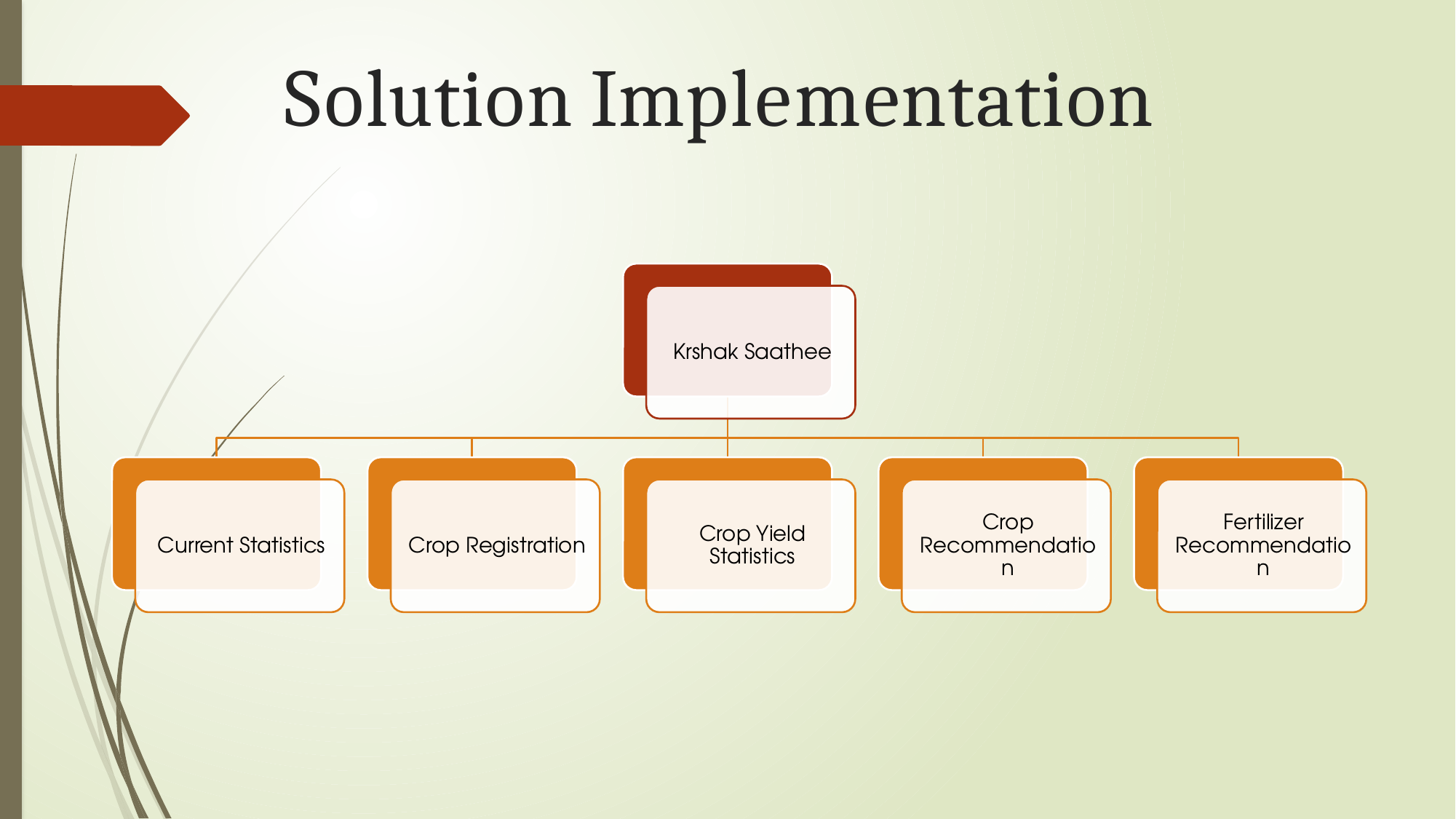

# Solution Implementation
Krshak Saathee
Current Statistics
Crop Registration
Crop Yield Statistics
Crop Recommendation
Fertilizer Recommendation